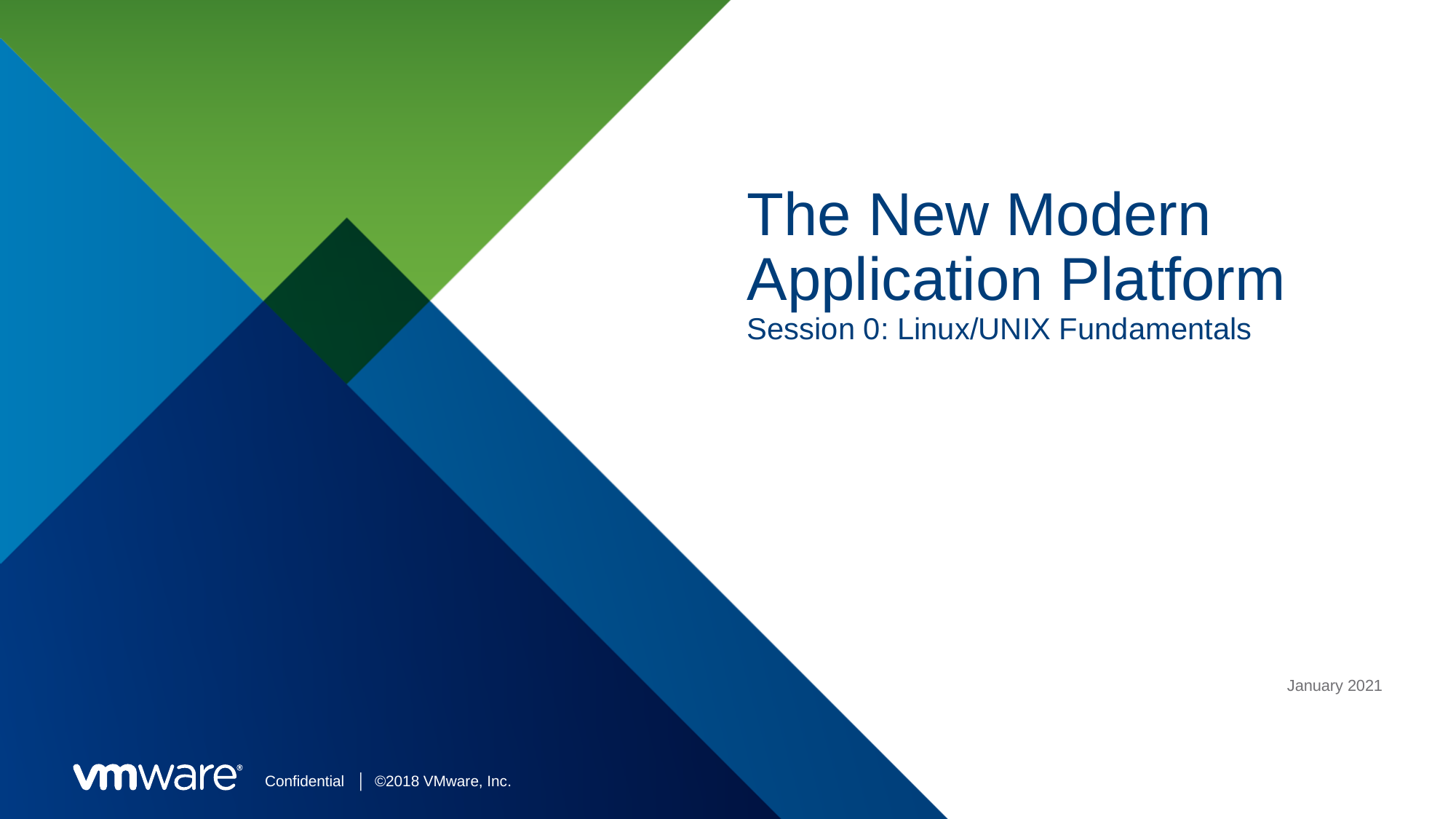

# The New Modern Application Platform Session 0: Linux/UNIX Fundamentals
January 2021